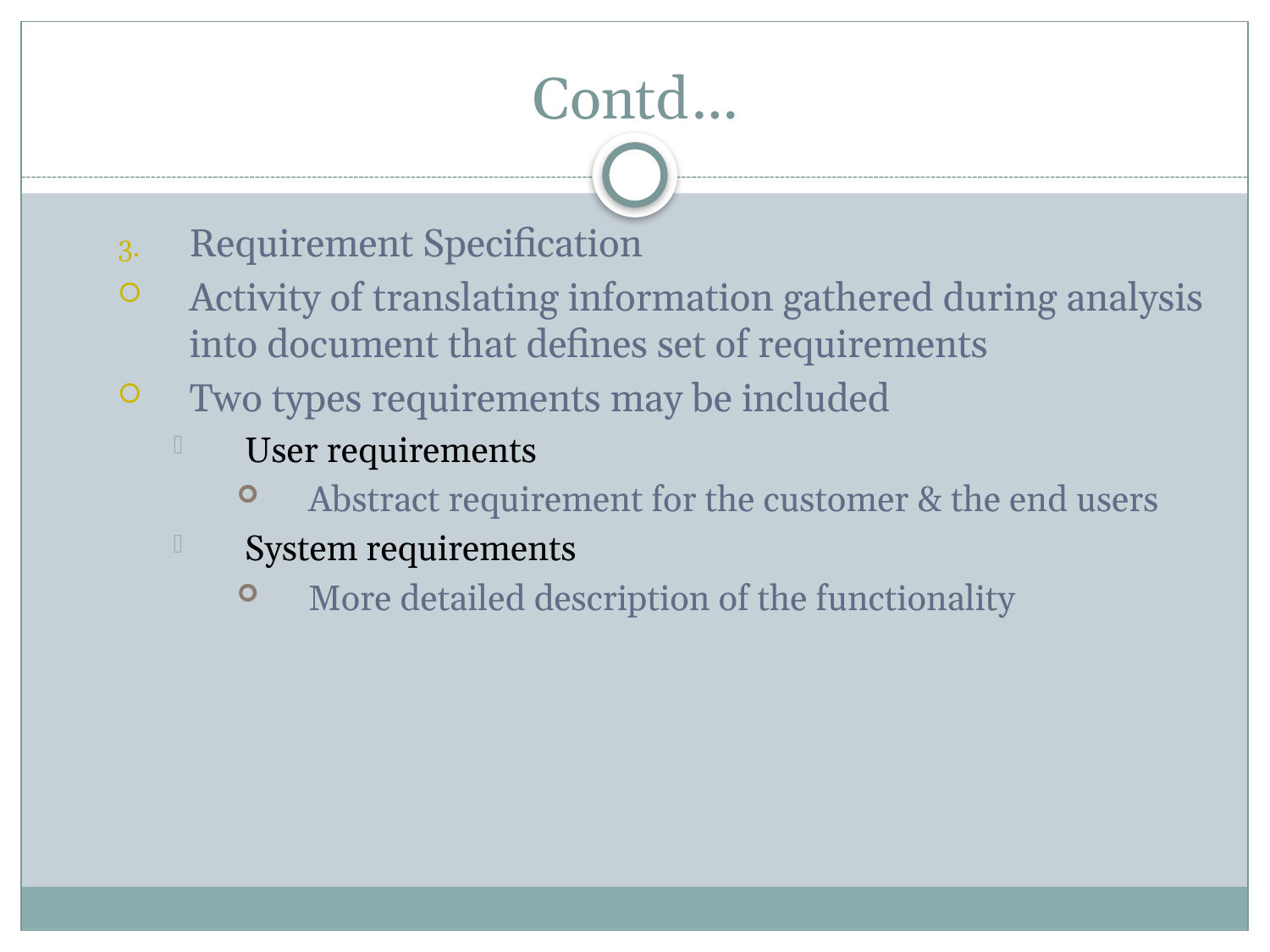

# Contd…
Requirement Specification
Activity of translating information gathered during analysis into document that defines set of requirements
Two types requirements may be included
User requirements
Abstract requirement for the customer & the end users
System requirements
More detailed description of the functionality